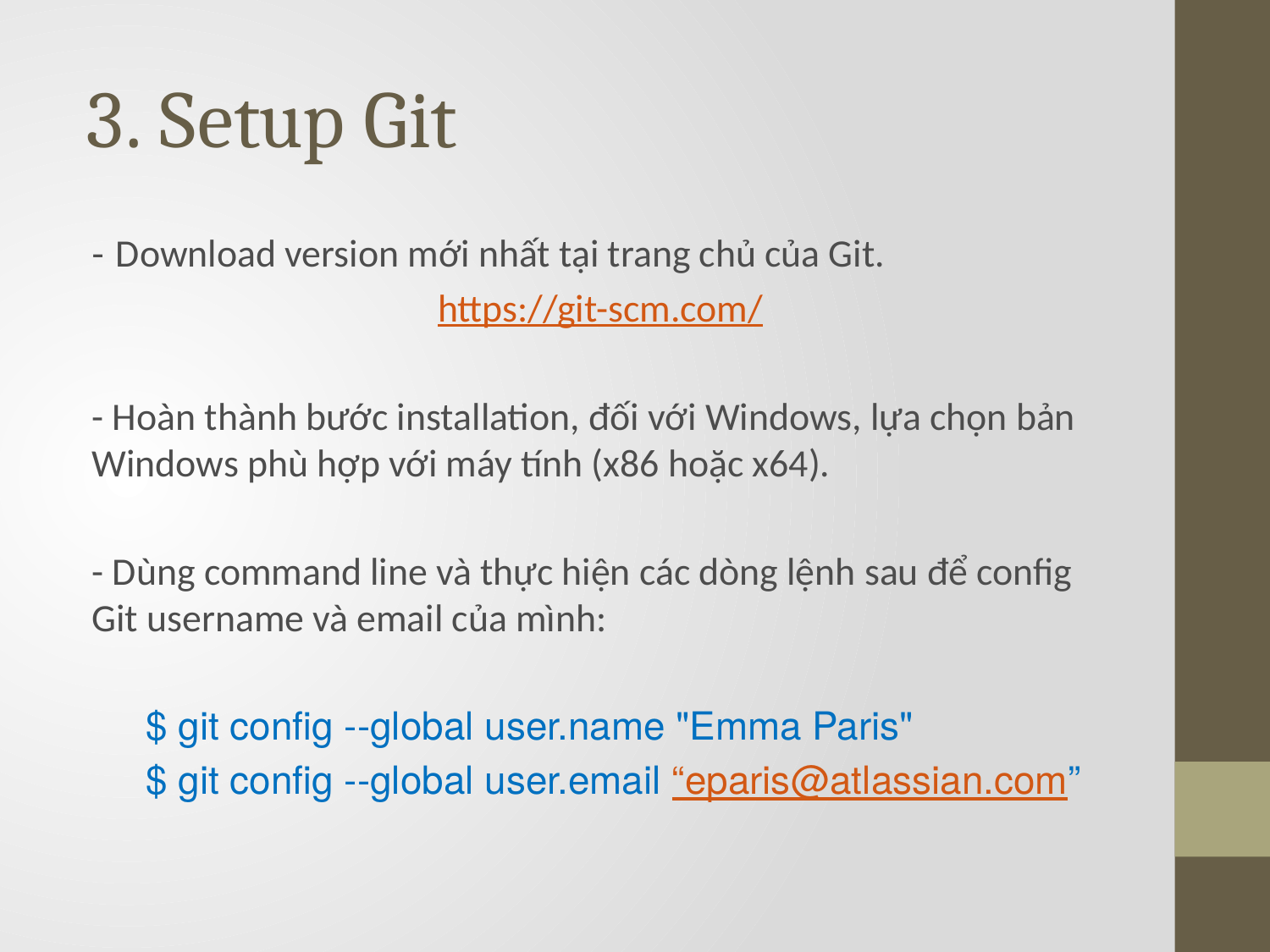

# 3. Setup Git
- Download version mới nhất tại trang chủ của Git.
https://git-scm.com/

- Hoàn thành bước installation, đối với Windows, lựa chọn bản Windows phù hợp với máy tính (x86 hoặc x64).

- Dùng command line và thực hiện các dòng lệnh sau để config Git username và email của mình:

     $ git config --global user.name "Emma Paris"
     $ git config --global user.email “eparis@atlassian.com”